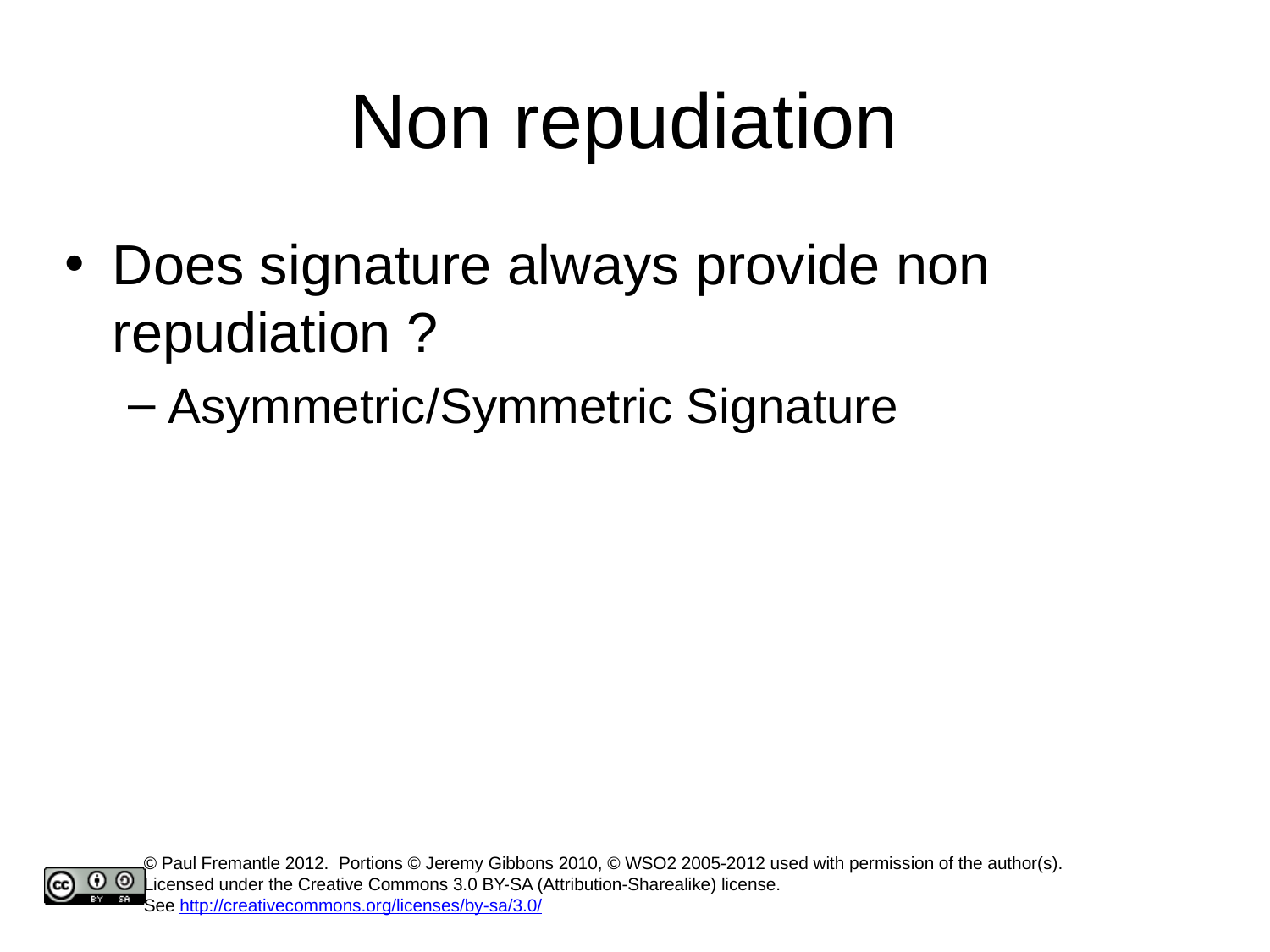

# Non repudiation
Does signature always provide non repudiation ?
Asymmetric/Symmetric Signature